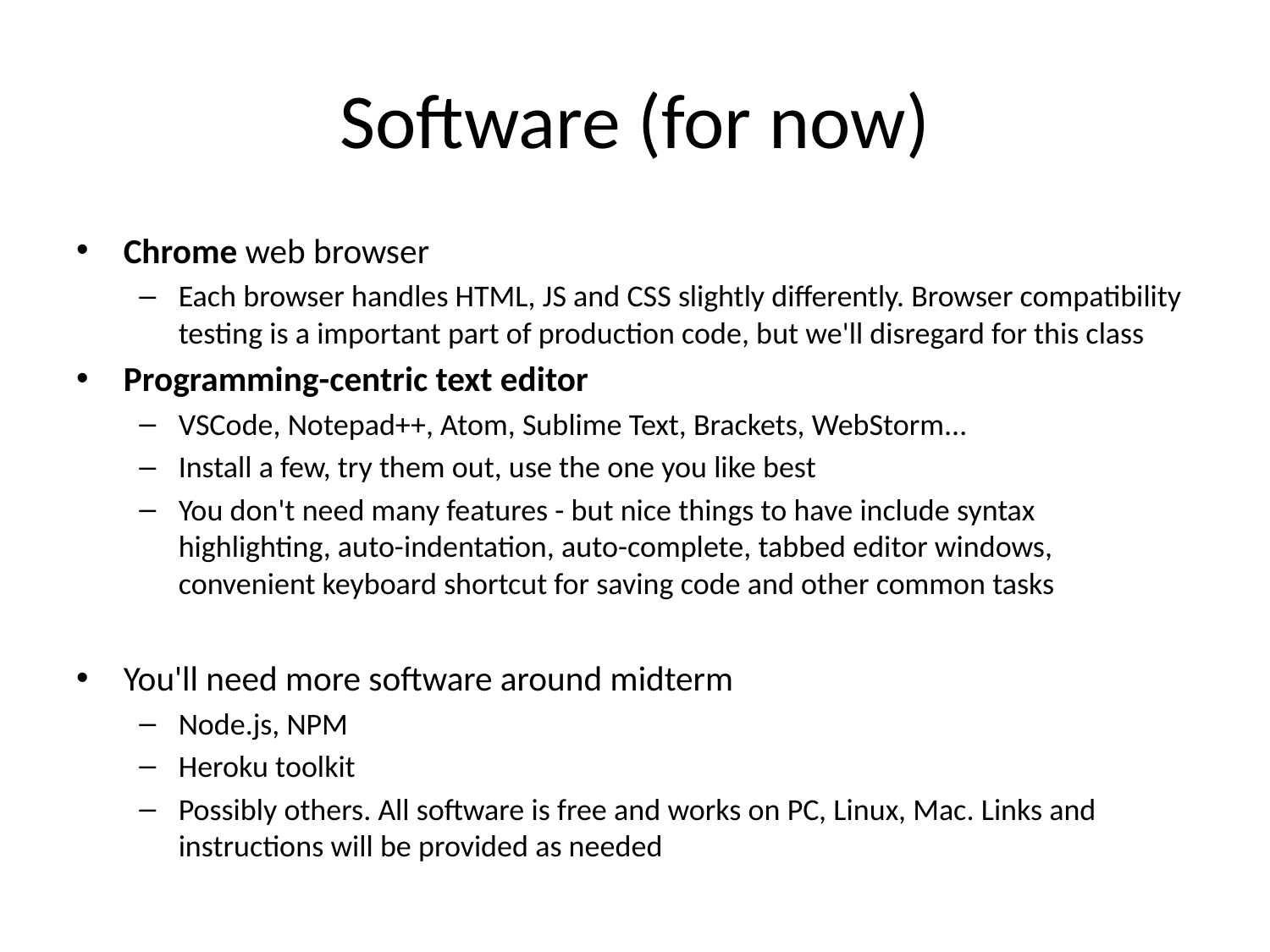

# Software (for now)
Chrome web browser
Each browser handles HTML, JS and CSS slightly differently. Browser compatibility testing is a important part of production code, but we'll disregard for this class
Programming-centric text editor
VSCode, Notepad++, Atom, Sublime Text, Brackets, WebStorm…
Install a few, try them out, use the one you like best
You don't need many features - but nice things to have include syntax highlighting, auto-indentation, auto-complete, tabbed editor windows, convenient keyboard shortcut for saving code and other common tasks

You'll need more software around midterm
Node.js, NPM
Heroku toolkit
Possibly others. All software is free and works on PC, Linux, Mac. Links and instructions will be provided as needed